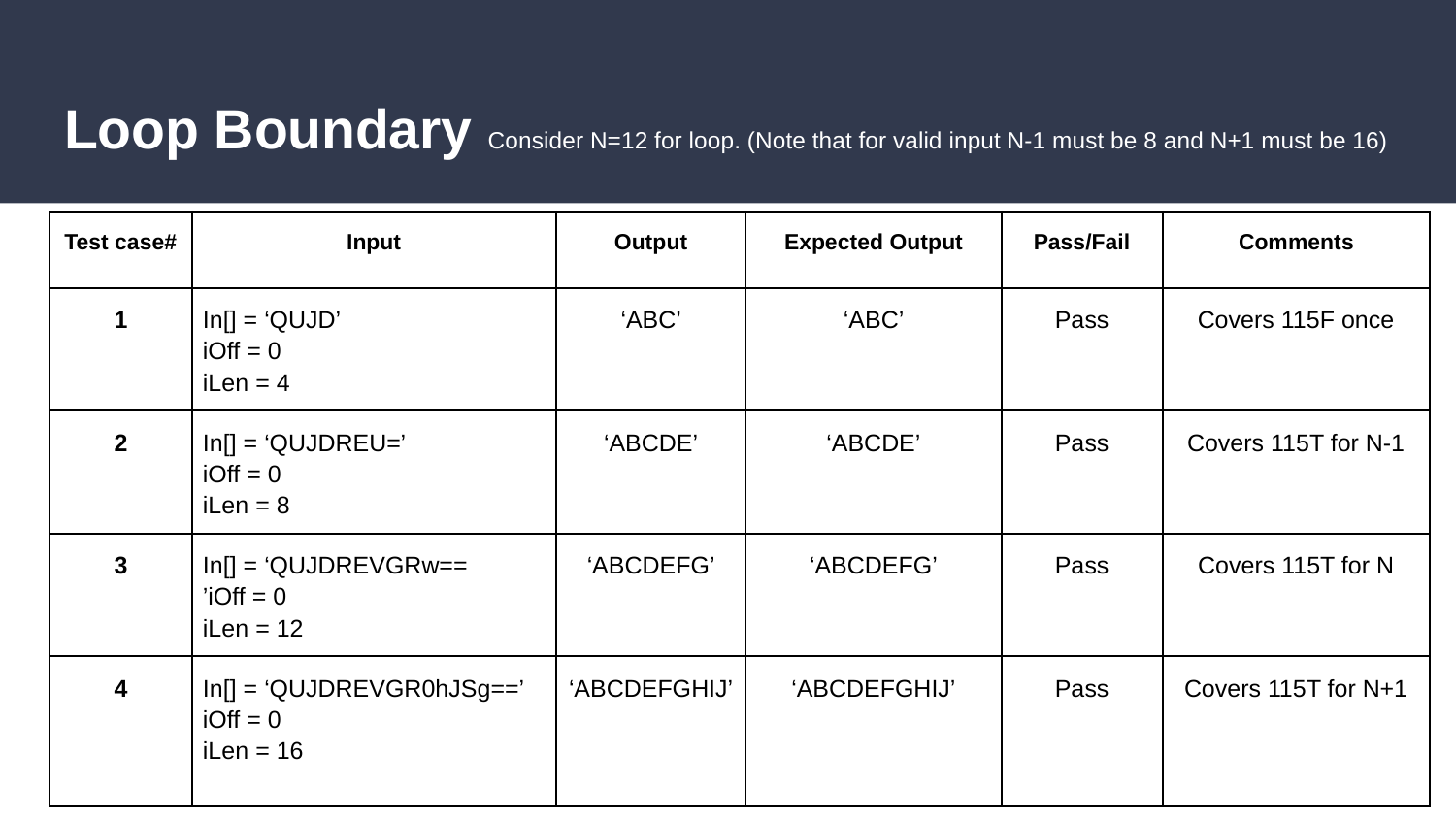

# Loop Boundary Consider N=12 for loop. (Note that for valid input N-1 must be 8 and N+1 must be 16)

| Test case# | Input | Output | Expected Output | Pass/Fail | Comments |
| --- | --- | --- | --- | --- | --- |
| 1 | In[] = ‘QUJD’ iOff = 0 iLen = 4 | ‘ABC’ | ‘ABC’ | Pass | Covers 115F once |
| 2 | In[] = ‘QUJDREU=’ iOff = 0 iLen = 8 | ‘ABCDE’ | ‘ABCDE’ | Pass | Covers 115T for N-1 |
| 3 | In[] = ‘QUJDREVGRw== ’iOff = 0 iLen = 12 | ‘ABCDEFG’ | ‘ABCDEFG’ | Pass | Covers 115T for N |
| 4 | In[] = ‘QUJDREVGR0hJSg==’ iOff = 0 iLen = 16 | ‘ABCDEFGHIJ’ | ‘ABCDEFGHIJ’ | Pass | Covers 115T for N+1 |